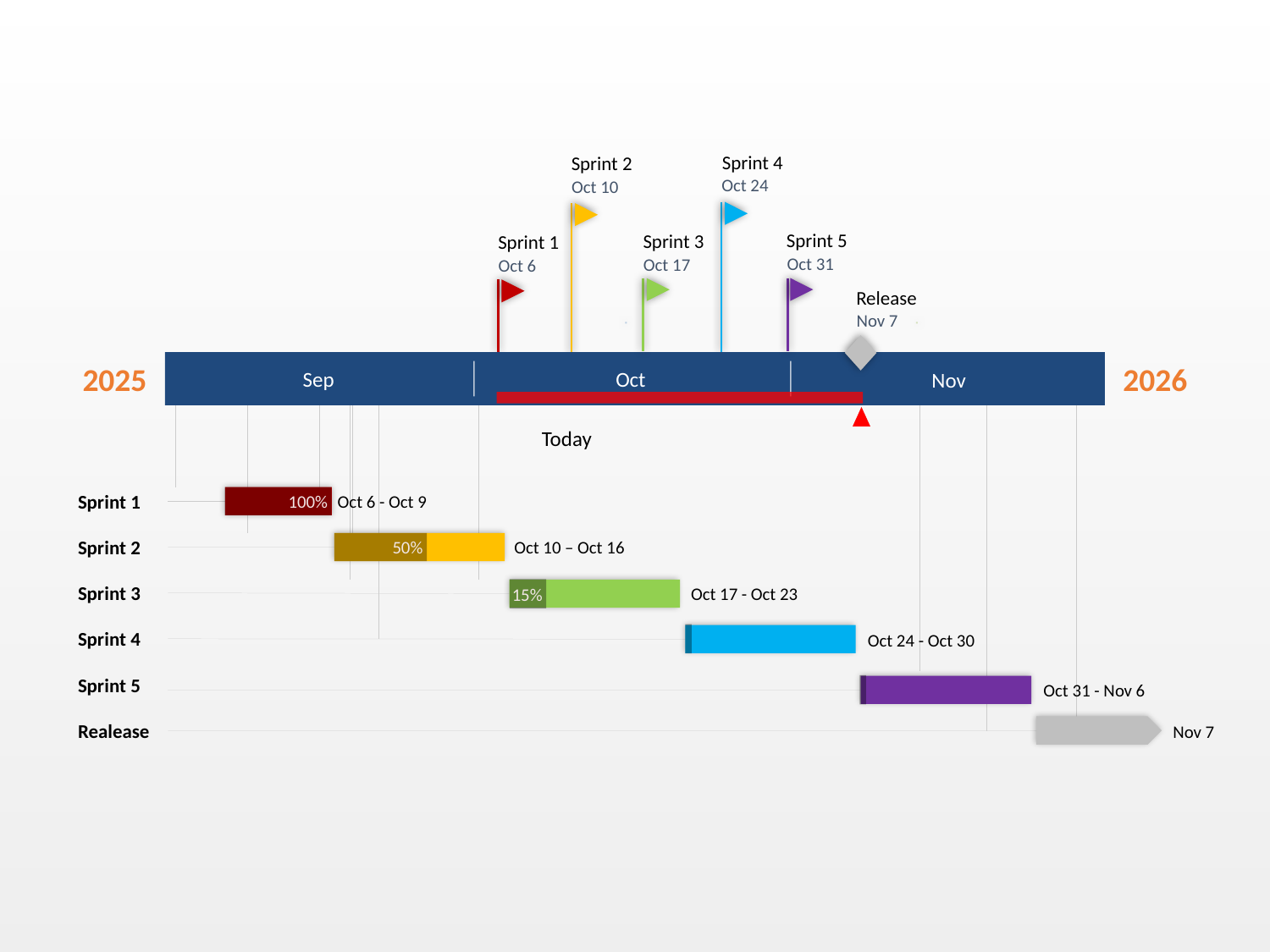

Sprint 4
Sprint 2
Oct 24
Oct 10

Sprint 5
Sprint 3
Sprint 1
Oct 31
Oct 17
Oct 6

Release
Nov 7

Sep
Oct
Nov
2025
2026

Today
100%

Sprint 1
Oct 6 - Oct 9
50%

Sprint 2
Oct 10 – Oct 16
15%

Sprint 3
Oct 17 - Oct 23

Sprint 4
Oct 24 - Oct 30

Sprint 5

Oct 31 - Nov 6

Realease
Nov 7